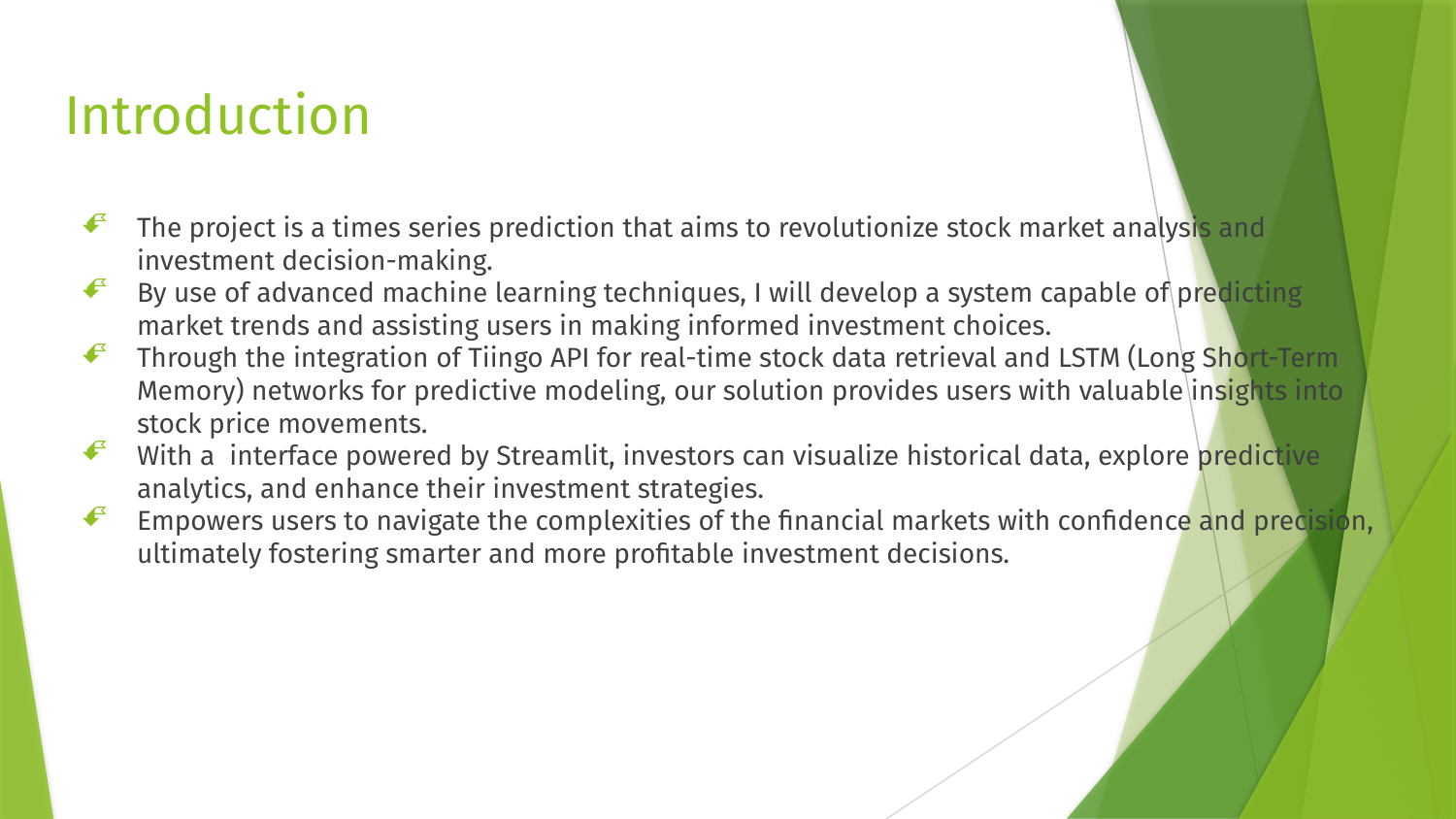

# Introduction
The project is a times series prediction that aims to revolutionize stock market analysis and investment decision-making.
By use of advanced machine learning techniques, I will develop a system capable of predicting market trends and assisting users in making informed investment choices.
Through the integration of Tiingo API for real-time stock data retrieval and LSTM (Long Short-Term Memory) networks for predictive modeling, our solution provides users with valuable insights into stock price movements.
With a  interface powered by Streamlit, investors can visualize historical data, explore predictive analytics, and enhance their investment strategies.
Empowers users to navigate the complexities of the financial markets with confidence and precision, ultimately fostering smarter and more profitable investment decisions.